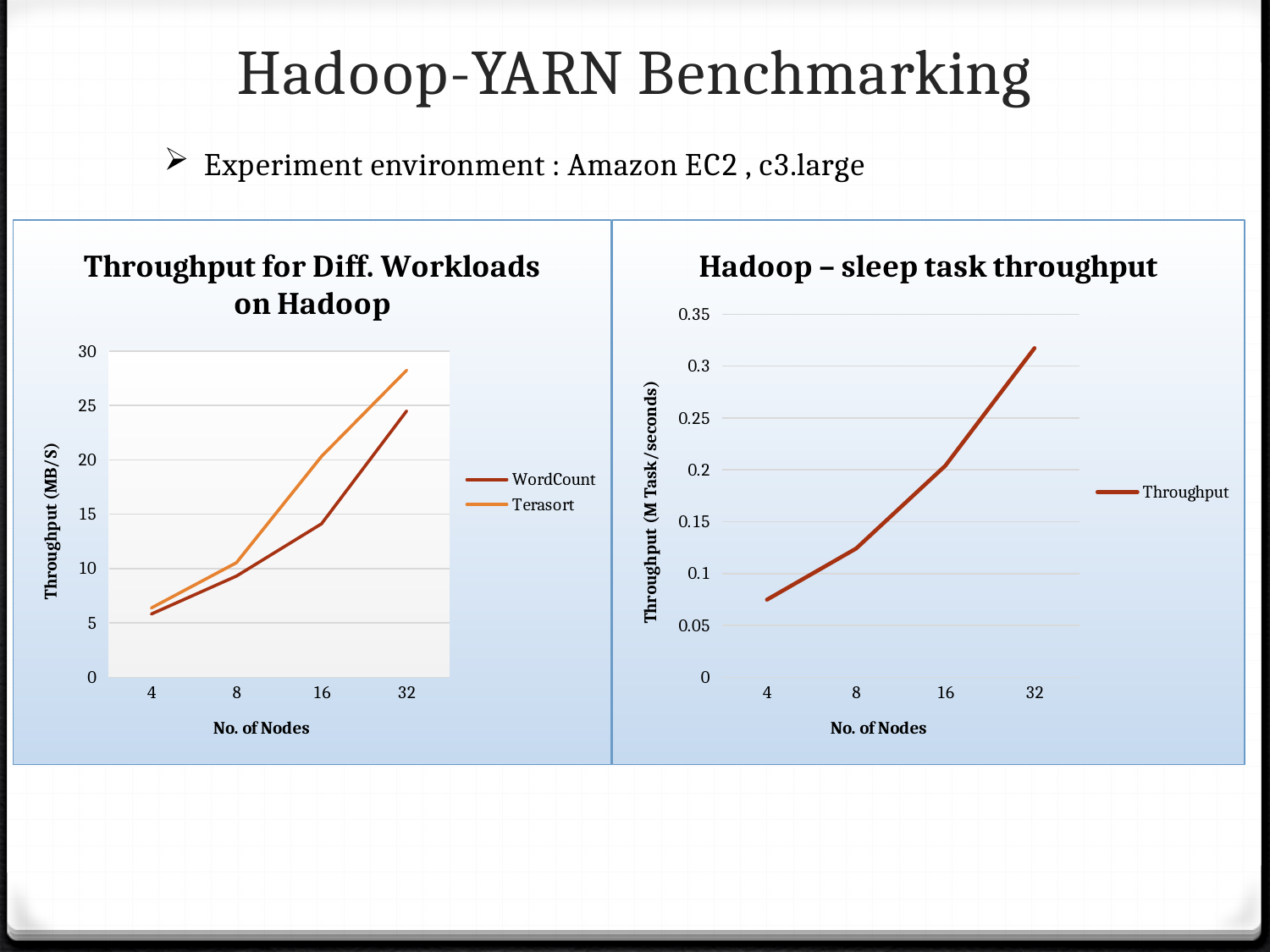

# Hadoop-YARN Benchmarking
Experiment environment : Amazon EC2 , c3.large

### Chart: Throughput for Diff. Workloads on Hadoop

| Category | WordCount | Terasort | Column1 |
|---|---|---|---|
| 4.0 | 5.819999999999998 | 6.38 | None |
| 8.0 | 9.31 | 10.54 | None |
| 16.0 | 14.12 | 20.32 | None |
| 32.0 | 24.5 | 28.24 | None |

### Chart: Hadoop – sleep task throughput

| Category | Throughput | Series 2 | Column1 |
|---|---|---|---|
| 4.0 | 0.0748333333333333 | None | None |
| 8.0 | 0.124166666666667 | None | None |
| 16.0 | 0.204 | None | None |
| 32.0 | 0.317333333333333 | None | None |